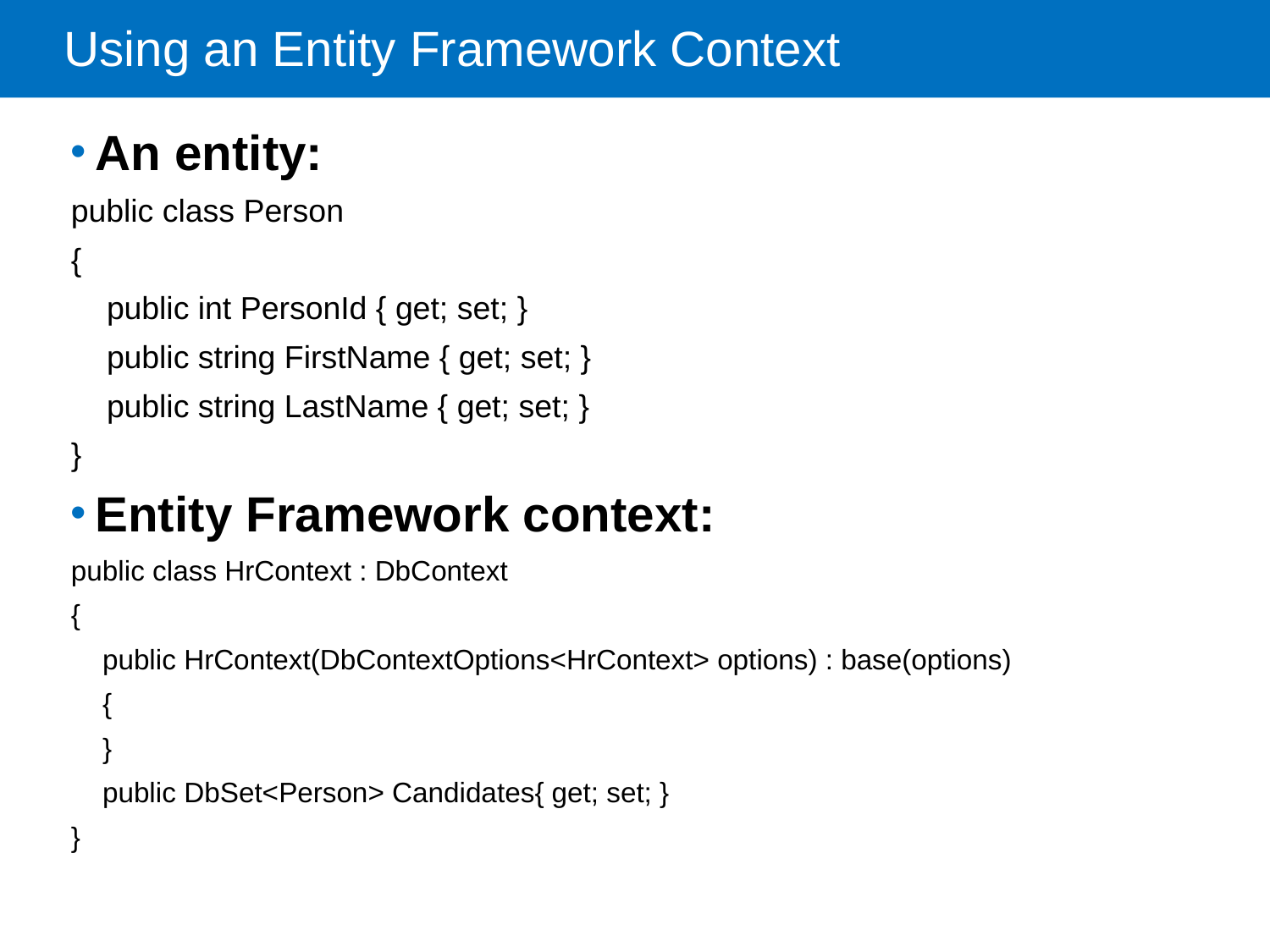

# Using an Entity Framework Context
An entity:
public class Person
{
    public int PersonId { get; set; }
    public string FirstName { get; set; }
    public string LastName { get; set; }
}
Entity Framework context:
public class HrContext : DbContext
{
    public HrContext(DbContextOptions<HrContext> options) : base(options)
    {
    }
    public DbSet<Person> Candidates{ get; set; }
}